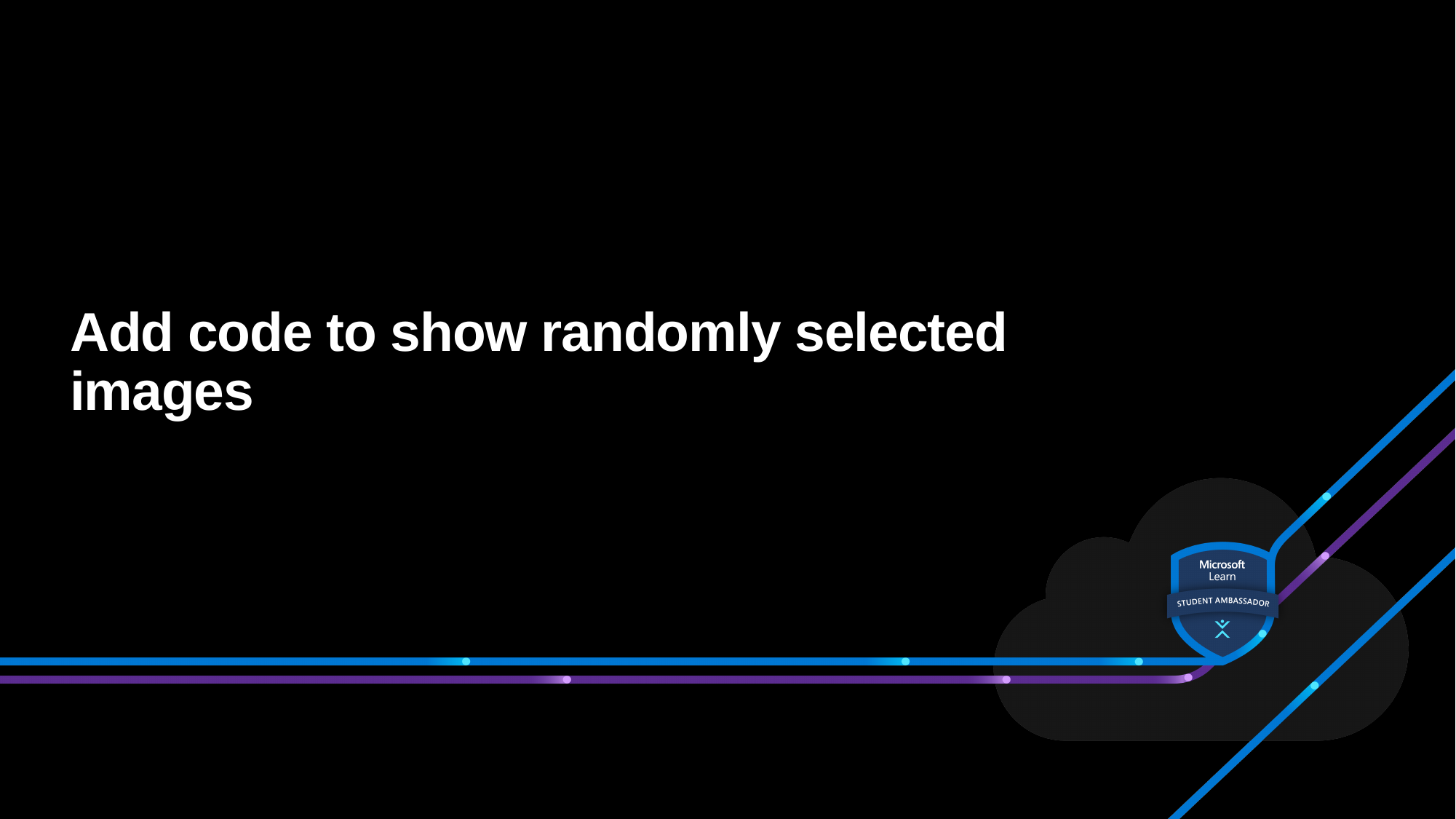

# Add code to show randomly selected images